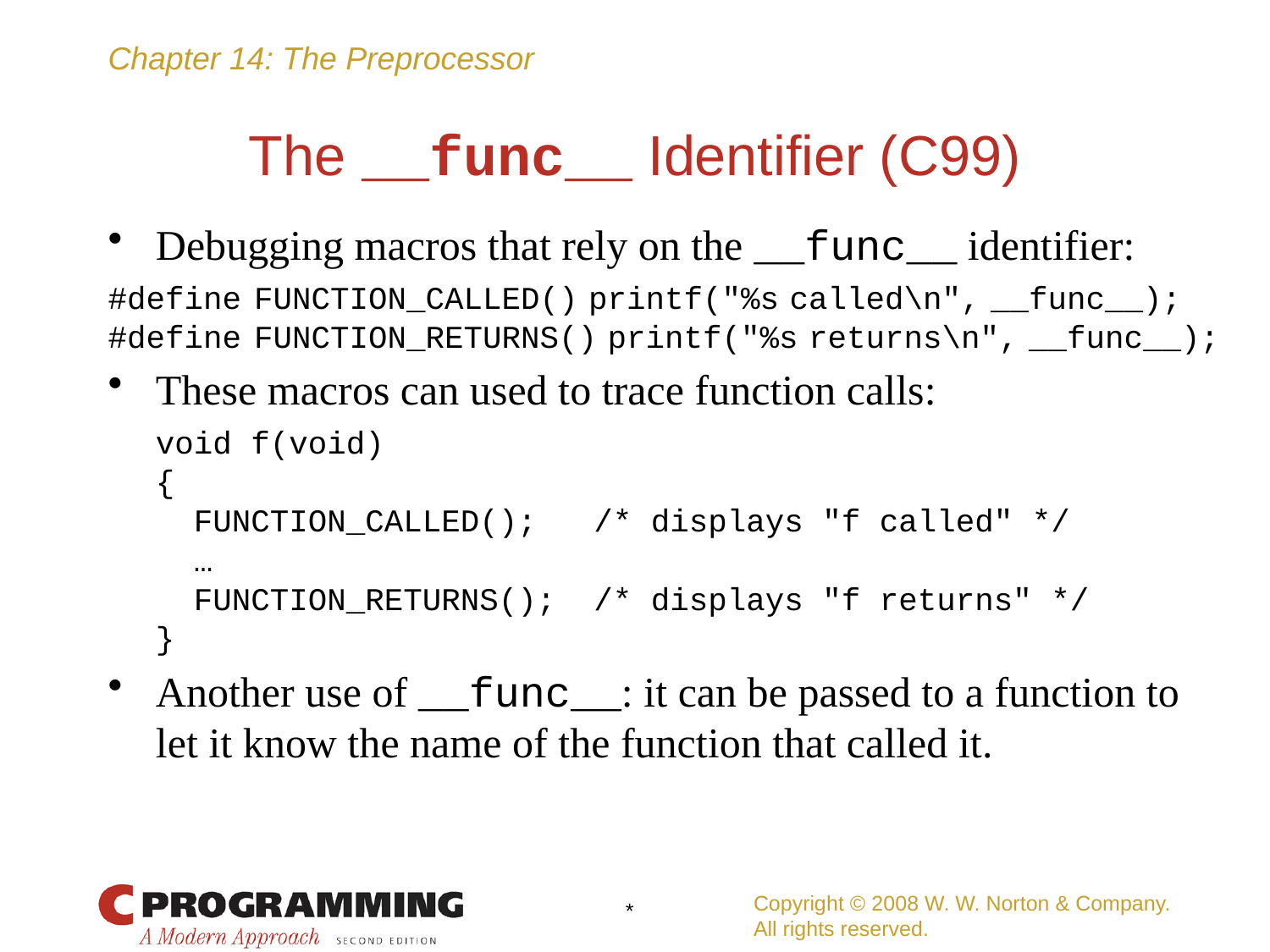

# The __func__ Identifier (C99)
Debugging macros that rely on the __func__ identifier:
#define FUNCTION_CALLED() printf("%s called\n", __func__);
#define FUNCTION_RETURNS() printf("%s returns\n", __func__);
These macros can used to trace function calls:
	void f(void)
	{
	  FUNCTION_CALLED();   /* displays "f called" */
	  …
	  FUNCTION_RETURNS();  /* displays "f returns" */
	}
Another use of __func__: it can be passed to a function to let it know the name of the function that called it.
Copyright © 2008 W. W. Norton & Company.
All rights reserved.
*